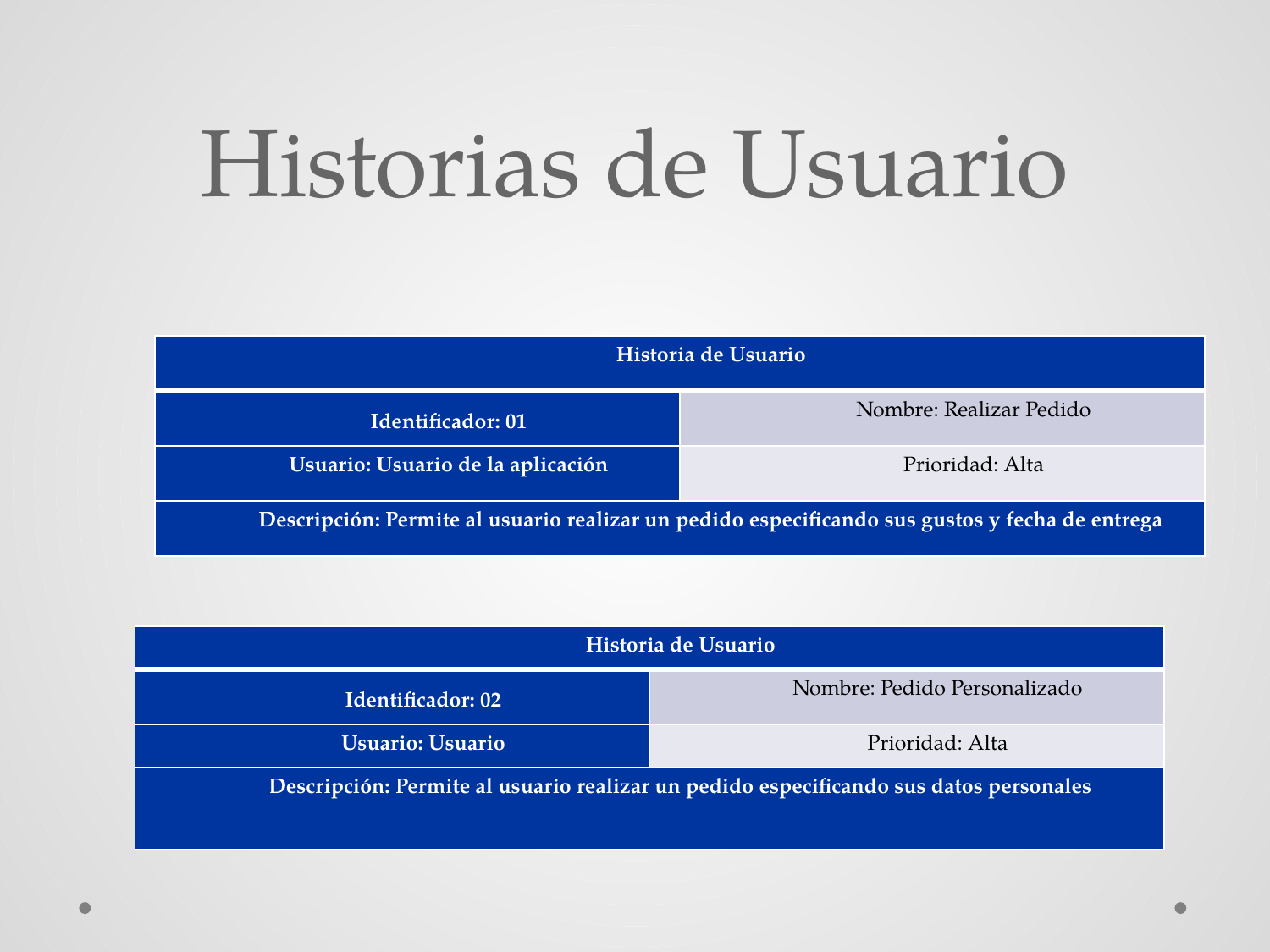

# Historias de Usuario
| Historia de Usuario |  |
| --- | --- |
| Identificador: 01 | Nombre: Realizar Pedido |
| Usuario: Usuario de la aplicación | Prioridad: Alta |
| Descripción: Permite al usuario realizar un pedido especificando sus gustos y fecha de entrega |  |
| Historia de Usuario |  |
| --- | --- |
| Identificador: 02 | Nombre: Pedido Personalizado |
| Usuario: Usuario | Prioridad: Alta |
| Descripción: Permite al usuario realizar un pedido especificando sus datos personales |  |